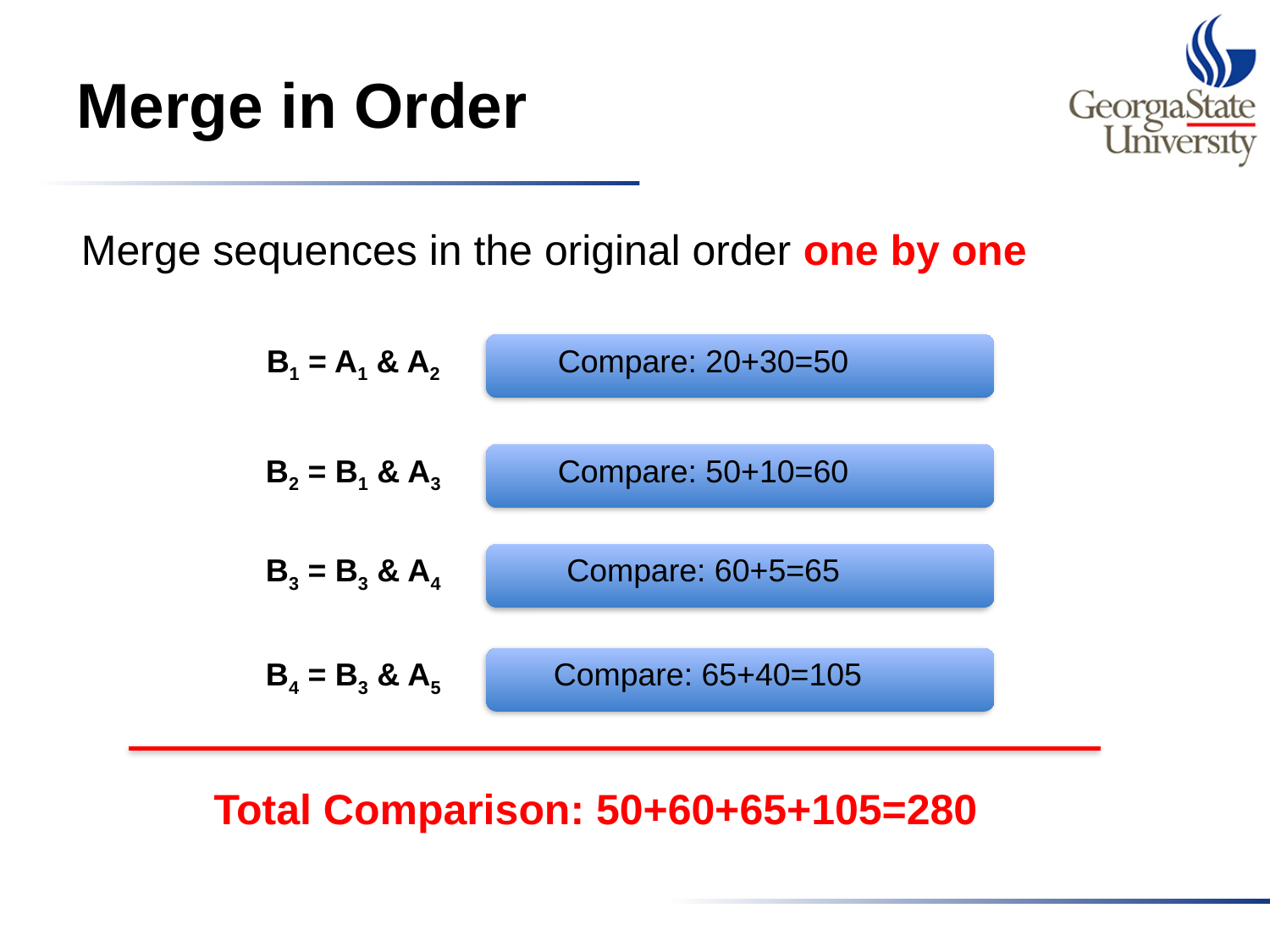

# Merge in Order
Merge sequences in the original order one by one
B1 = A1 & A2

Compare: 20+30=50
B2 = B1 & A3

Compare: 50+10=60
B3 = B3 & A4

Compare: 60+5=65
B4 = B3 & A5

Compare: 65+40=105
Total Comparison: 50+60+65+105=280